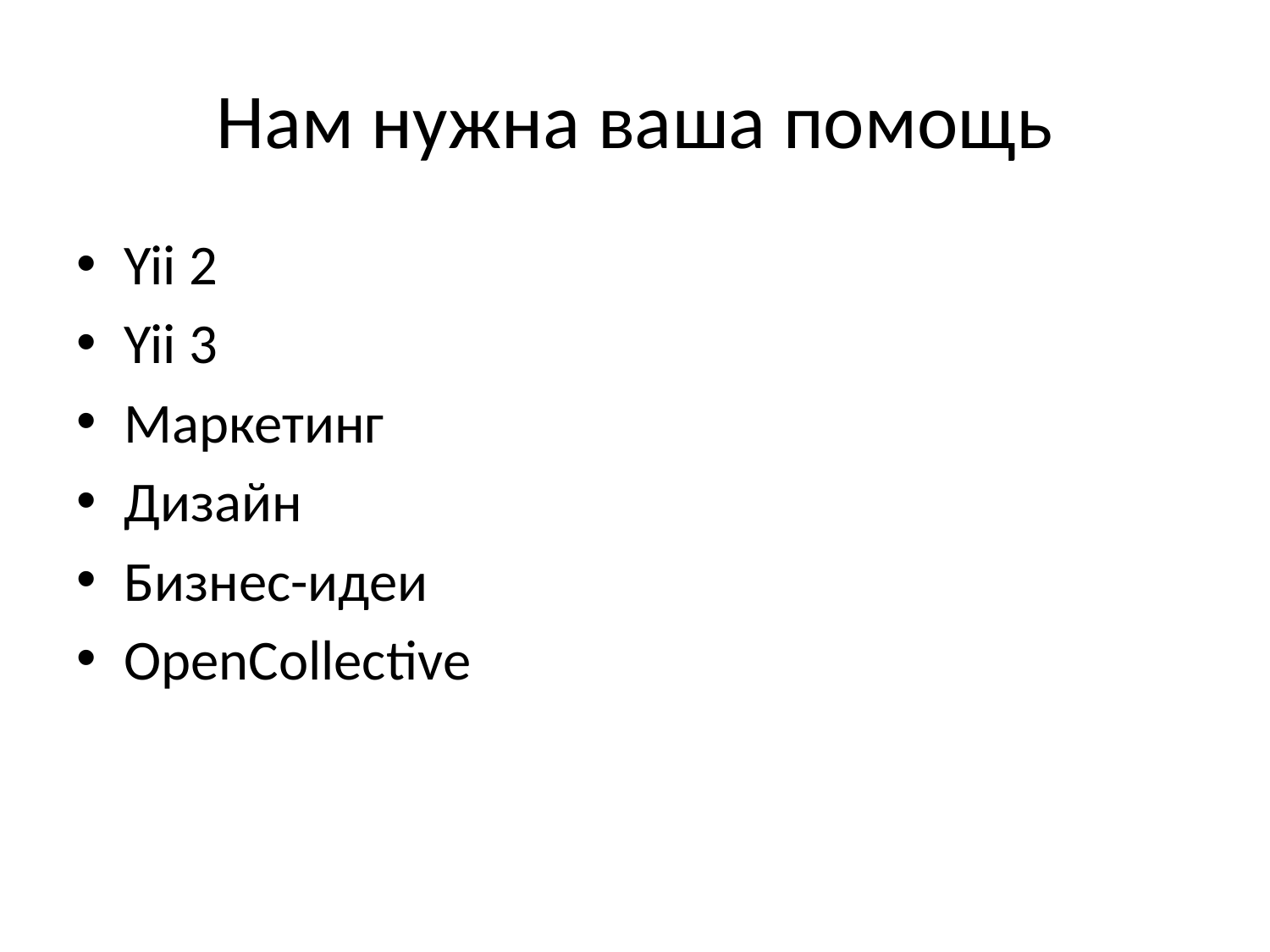

# Нам нужна ваша помощь
Yii 2
Yii 3
Маркетинг
Дизайн
Бизнес-идеи
OpenCollective